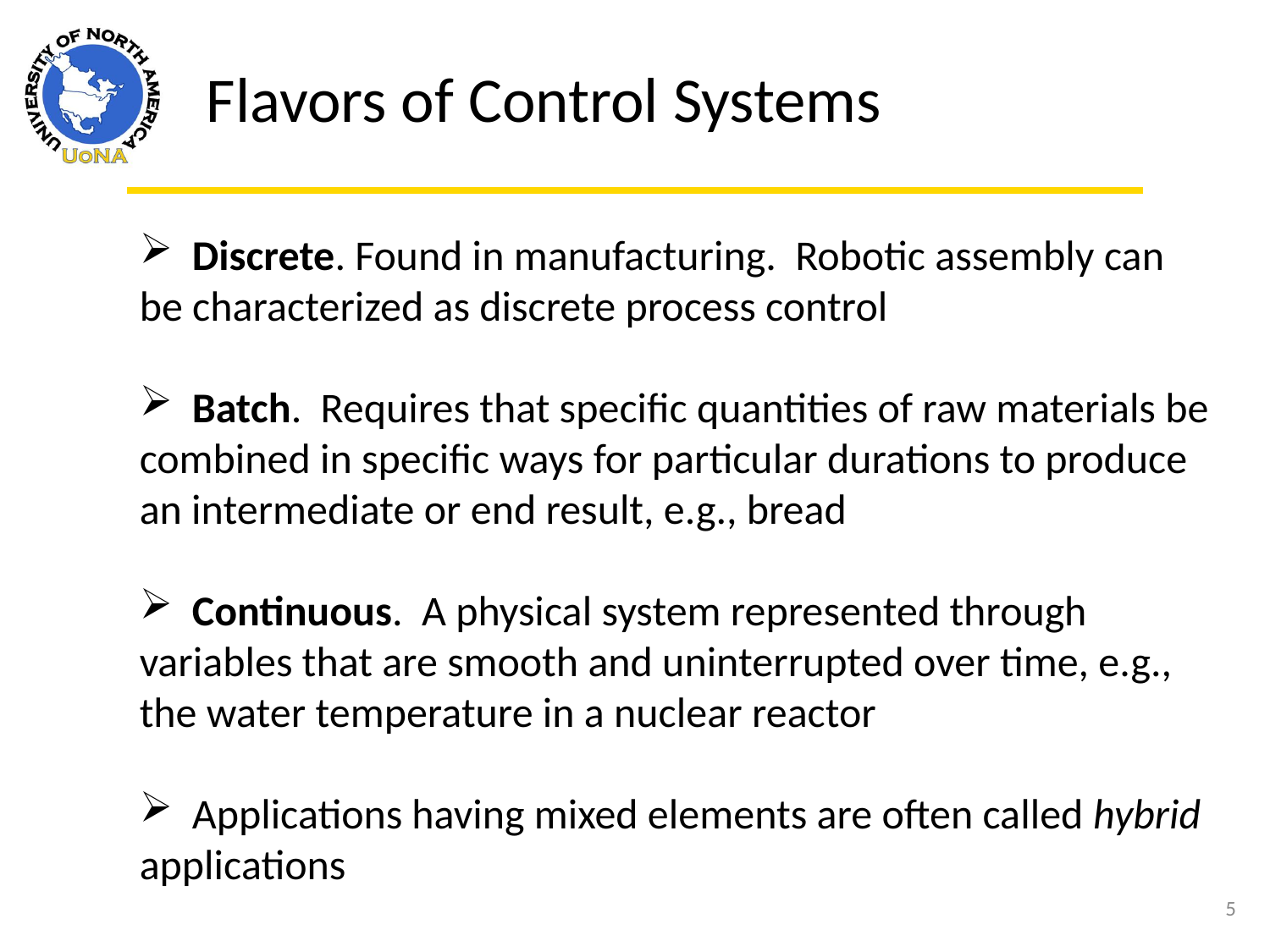

Flavors of Control Systems
  Discrete. Found in manufacturing.  Robotic assembly can be characterized as discrete process control

  Batch.  Requires that specific quantities of raw materials be combined in specific ways for particular durations to produce an intermediate or end result, e.g., bread

  Continuous.  A physical system represented through variables that are smooth and uninterrupted over time, e.g., the water temperature in a nuclear reactor

  Applications having mixed elements are often called hybrid applications
5